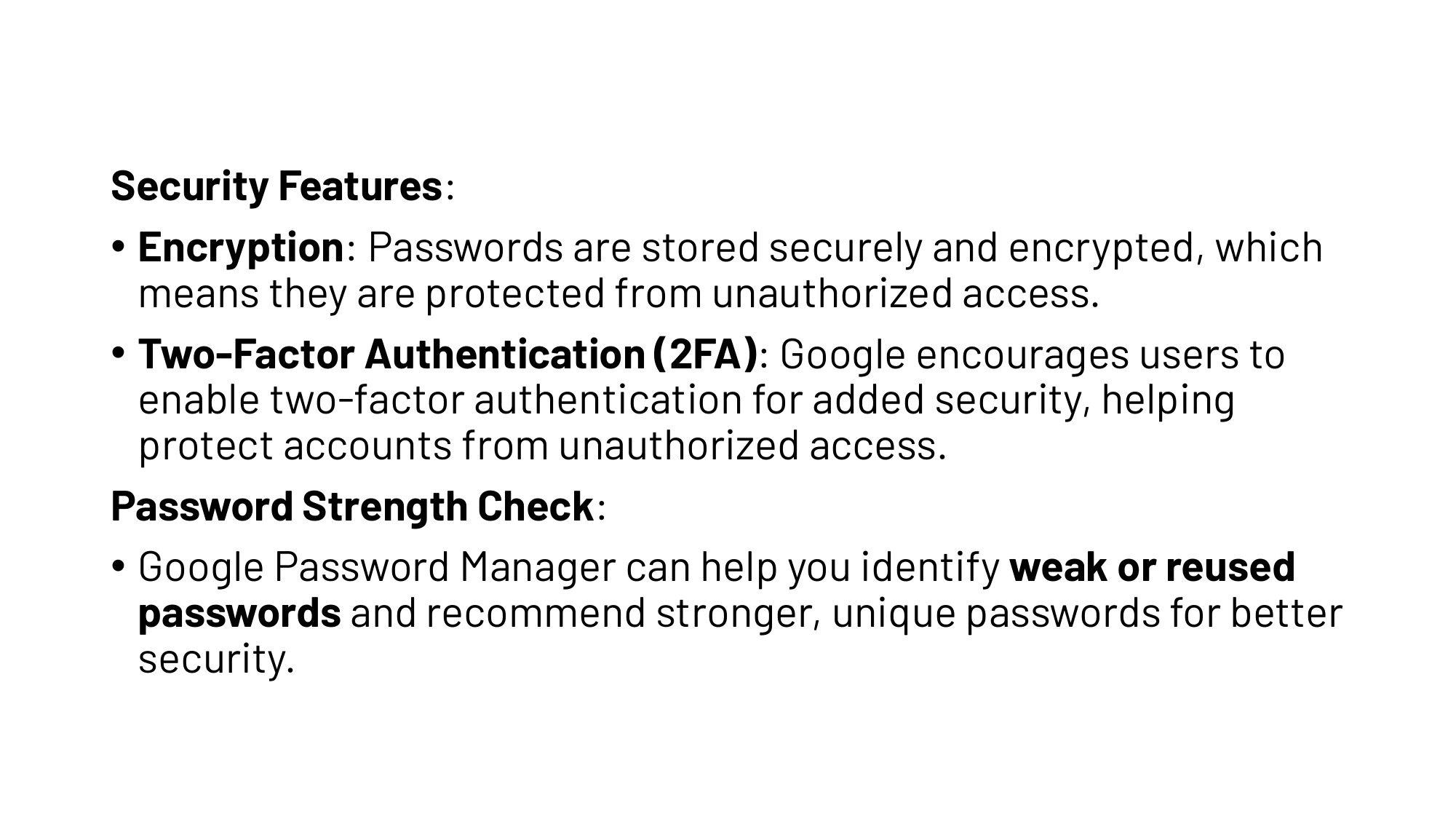

#
Security Features:
Encryption: Passwords are stored securely and encrypted, which means they are protected from unauthorized access.
Two-Factor Authentication (2FA): Google encourages users to enable two-factor authentication for added security, helping protect accounts from unauthorized access.
Password Strength Check:
Google Password Manager can help you identify weak or reused passwords and recommend stronger, unique passwords for better security.